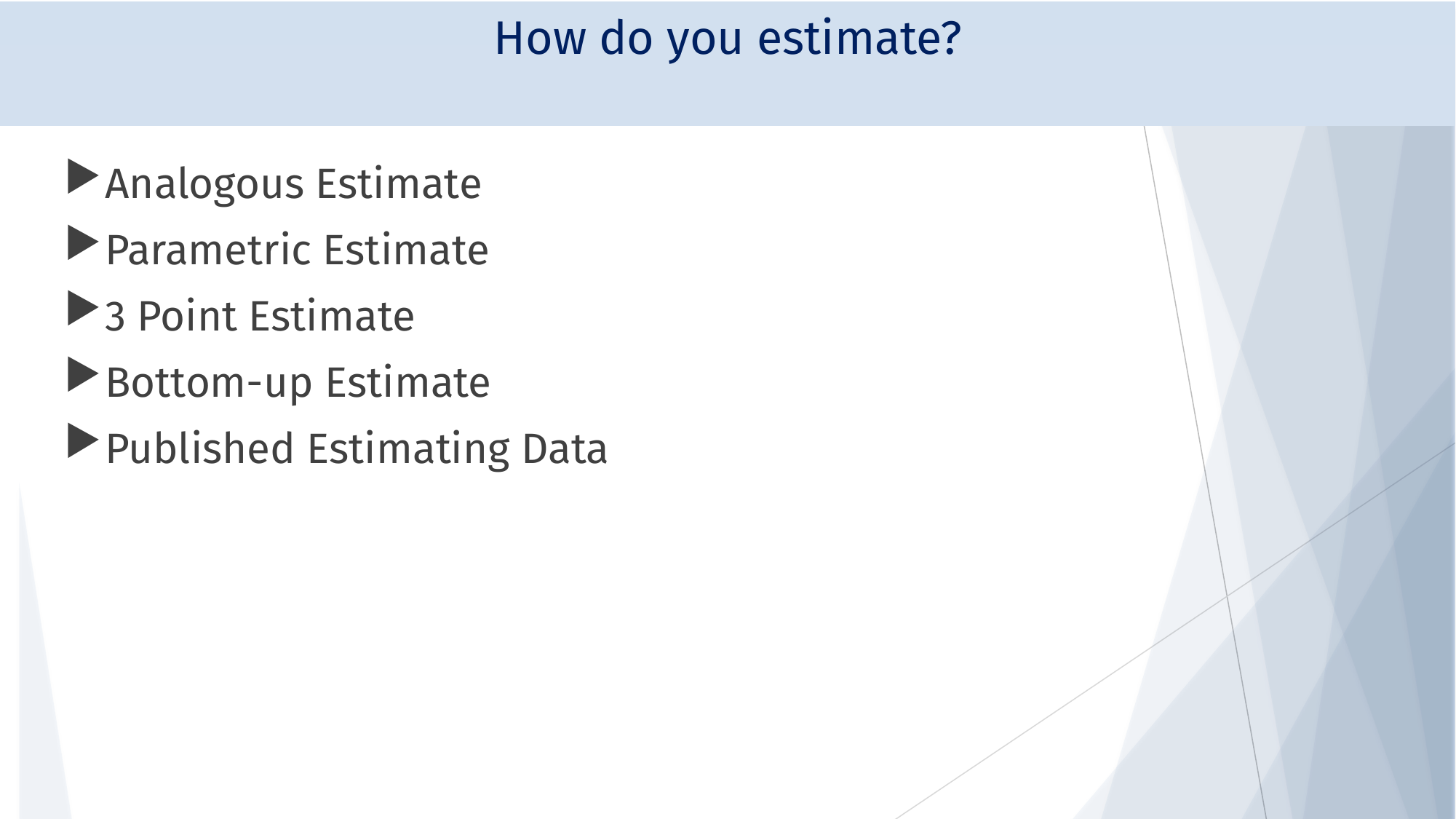

# How do you estimate?
Analogous Estimate
Parametric Estimate
3 Point Estimate
Bottom-up Estimate
Published Estimating Data